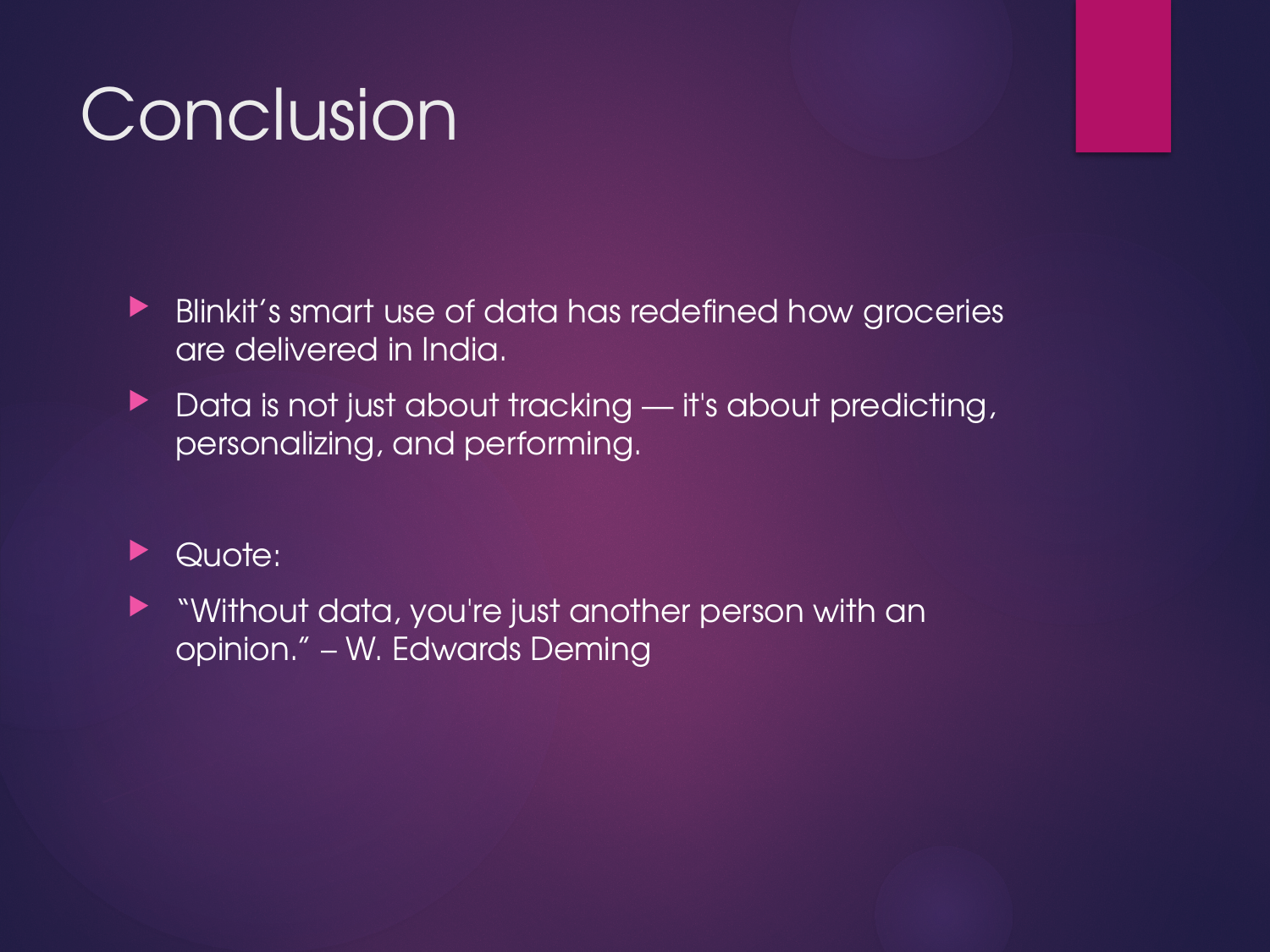

# Conclusion
Blinkit’s smart use of data has redefined how groceries are delivered in India.
Data is not just about tracking — it's about predicting, personalizing, and performing.

Quote:
“Without data, you're just another person with an opinion.” – W. Edwards Deming